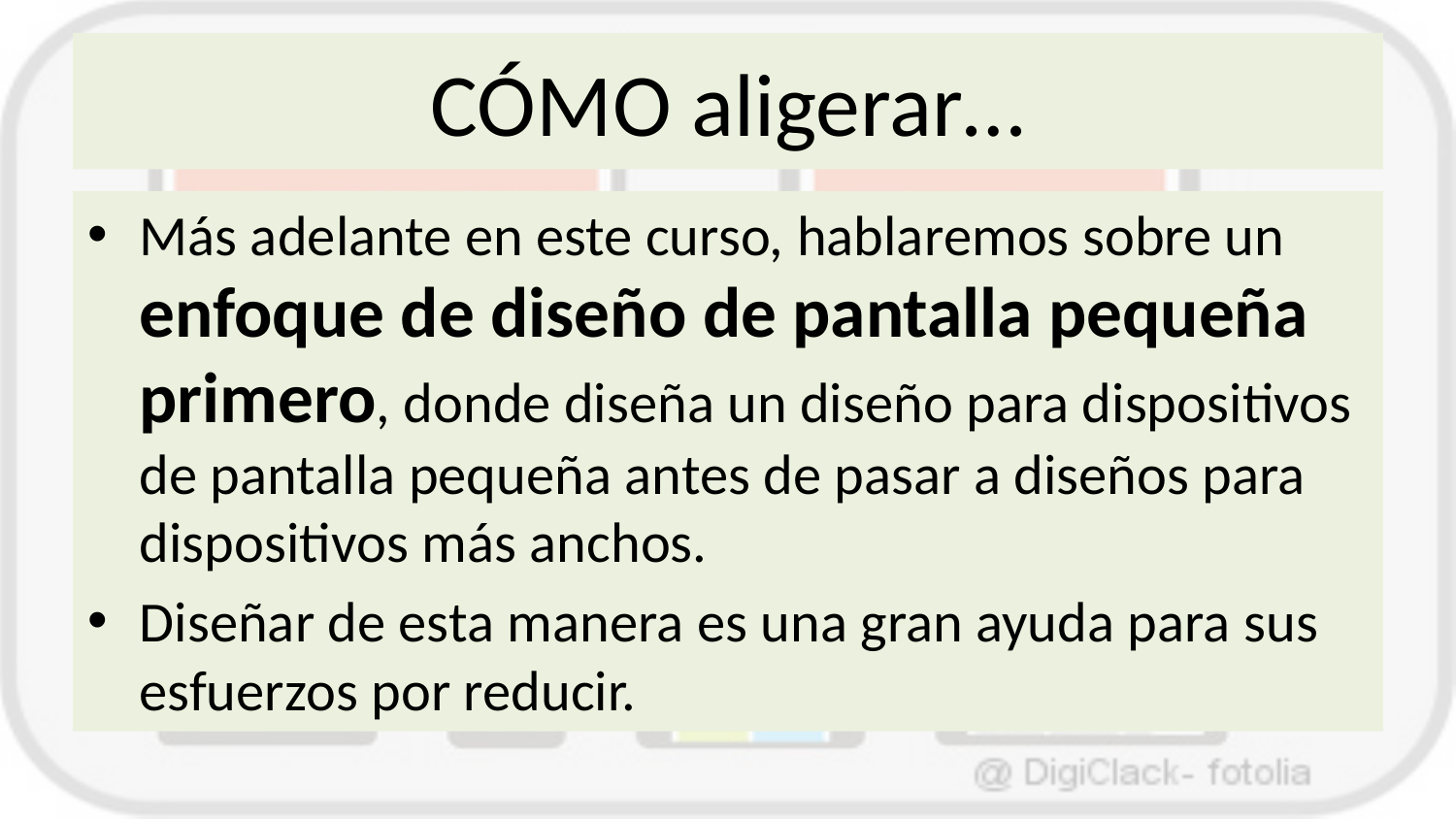

# CÓMO aligerar…
Más adelante en este curso, hablaremos sobre un enfoque de diseño de pantalla pequeña primero, donde diseña un diseño para dispositivos de pantalla pequeña antes de pasar a diseños para dispositivos más anchos.
Diseñar de esta manera es una gran ayuda para sus esfuerzos por reducir.